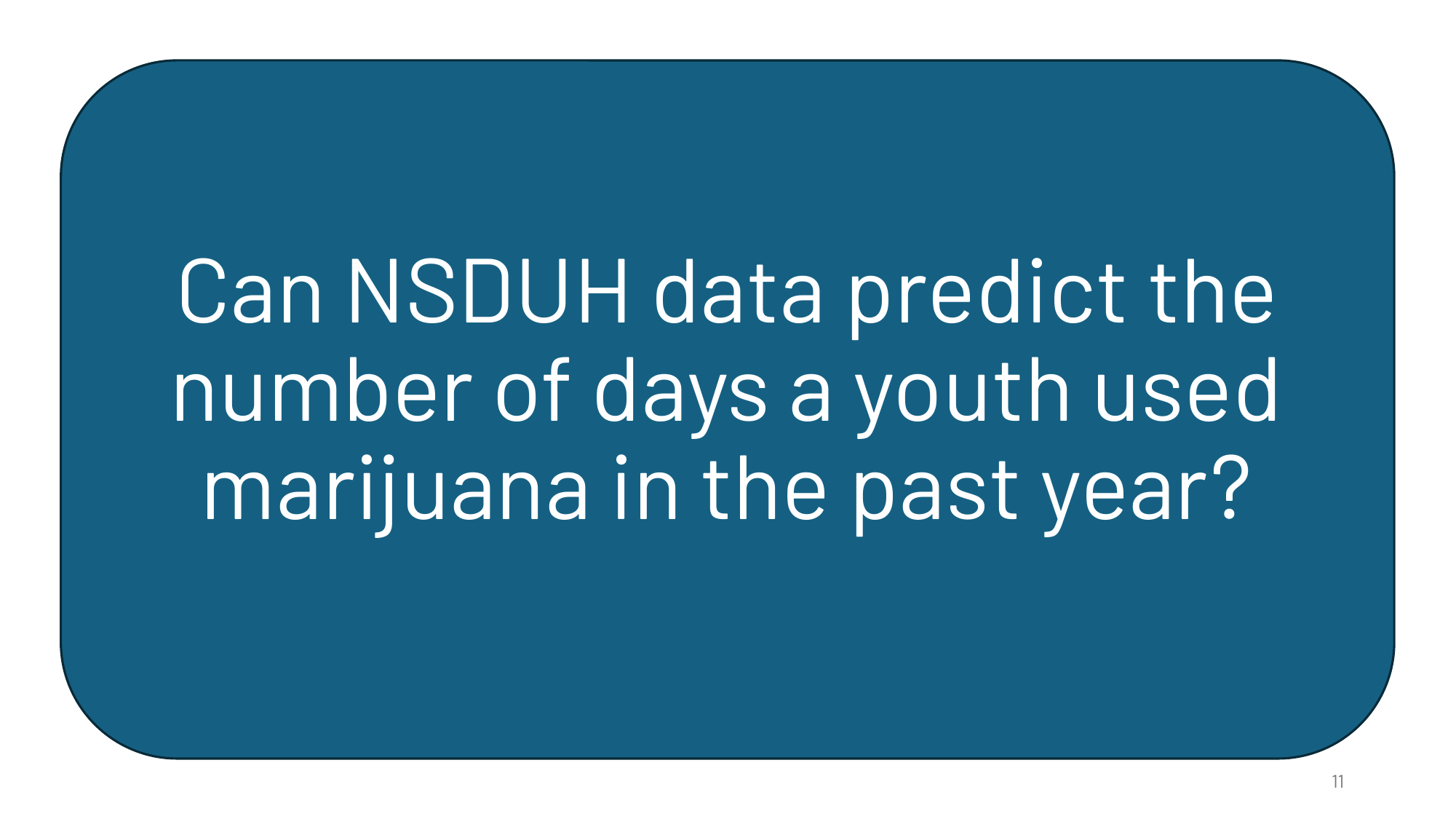

# Can NSDUH data predict the number of days a youth used marijuana in the past year?
11